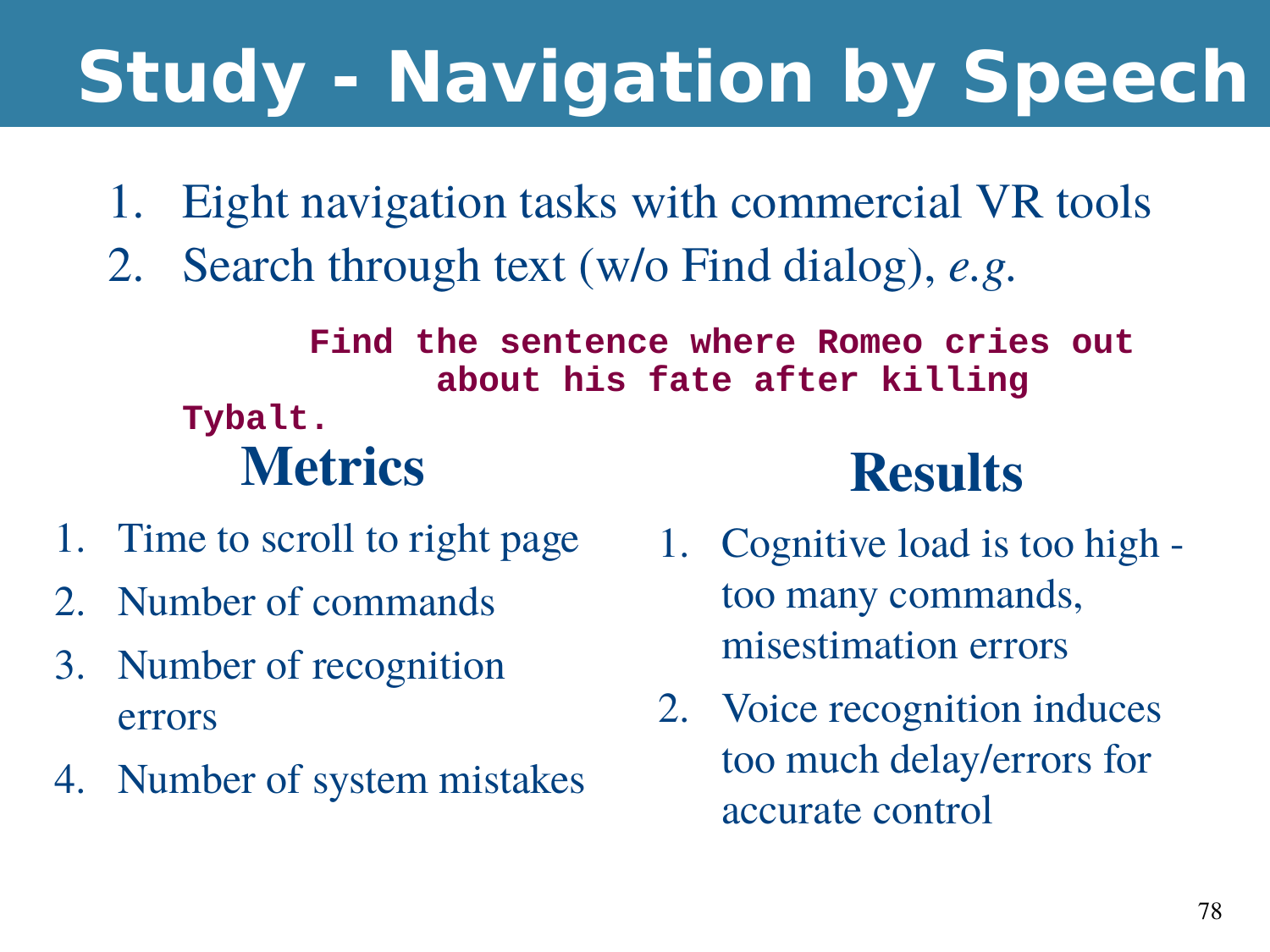

# Study - Navigation by Speech
Eight navigation tasks with commercial VR tools
Search through text (w/o Find dialog), e.g.

		Find the sentence where Romeo cries out 		about his fate after killing Tybalt.

Metrics
Time to scroll to right page
Number of commands
Number of recognition errors
Number of system mistakes
Results
Cognitive load is too high - too many commands, misestimation errors
Voice recognition induces too much delay/errors for accurate control